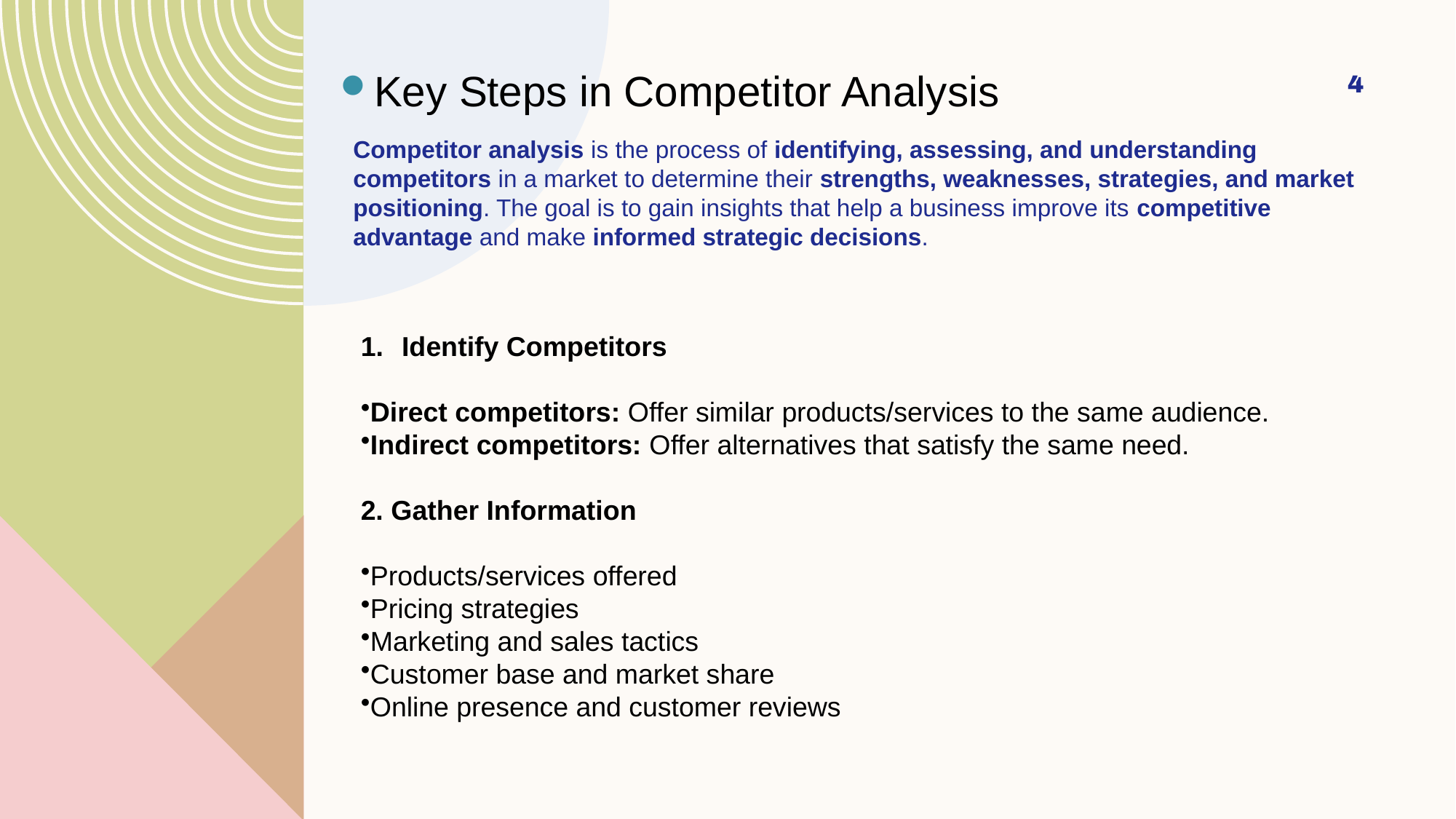

4
Key Steps in Competitor Analysis
Competitor analysis is the process of identifying, assessing, and understanding competitors in a market to determine their strengths, weaknesses, strategies, and market positioning. The goal is to gain insights that help a business improve its competitive advantage and make informed strategic decisions.

Identify Competitors

Direct competitors: Offer similar products/services to the same audience.
Indirect competitors: Offer alternatives that satisfy the same need.

2. Gather Information

Products/services offered
Pricing strategies
Marketing and sales tactics
Customer base and market share
Online presence and customer reviews